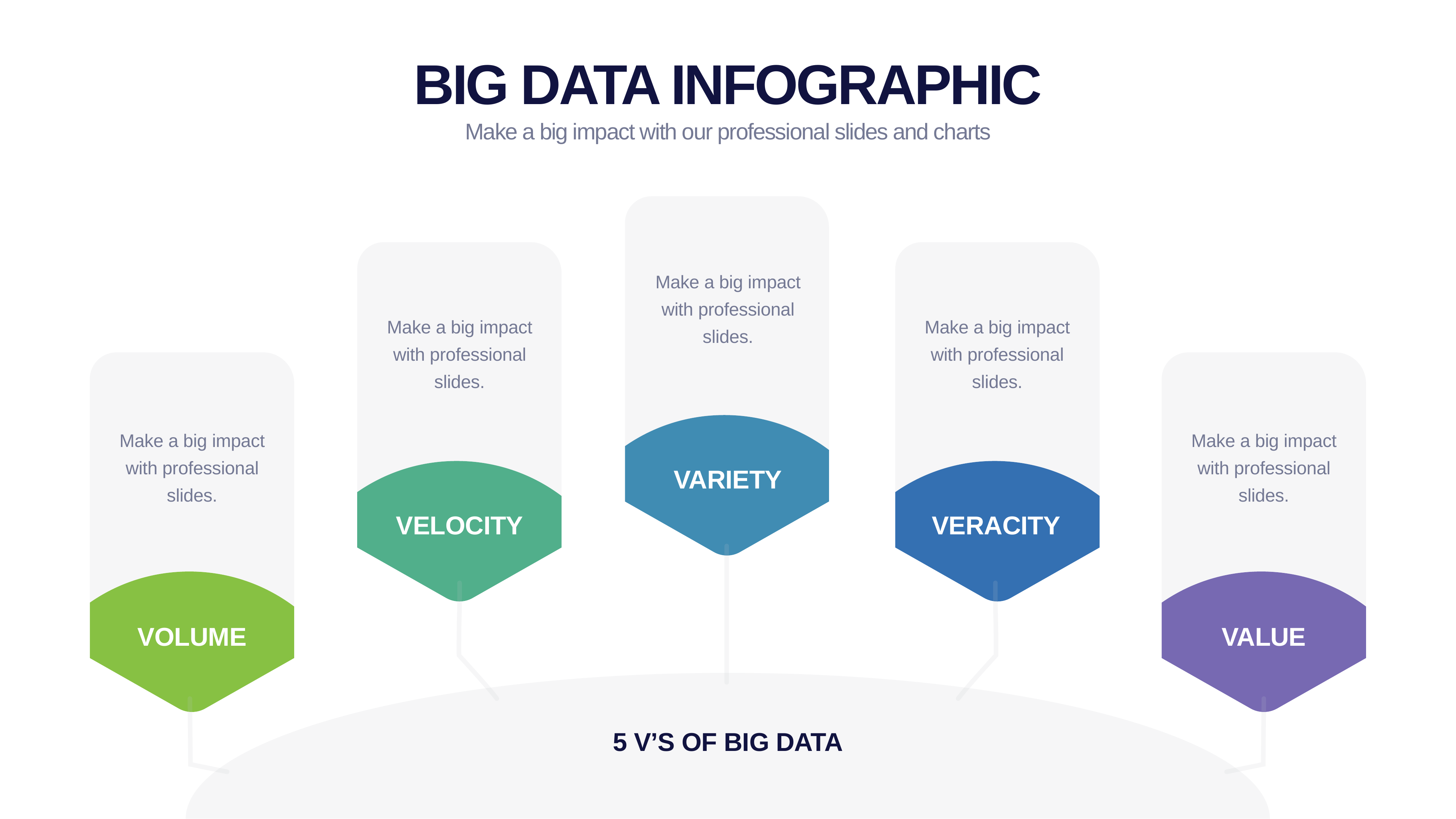

BIG DATA INFOGRAPHIC
Make a big impact with our professional slides and charts

Make a big impact with professional slides.
Make a big impact with professional slides.
Make a big impact with professional slides.

Make a big impact with professional slides.
Make a big impact with professional slides.
VARIETY

VERACITY
VELOCITY

VALUE
VOLUME

5 V’S OF BIG DATA